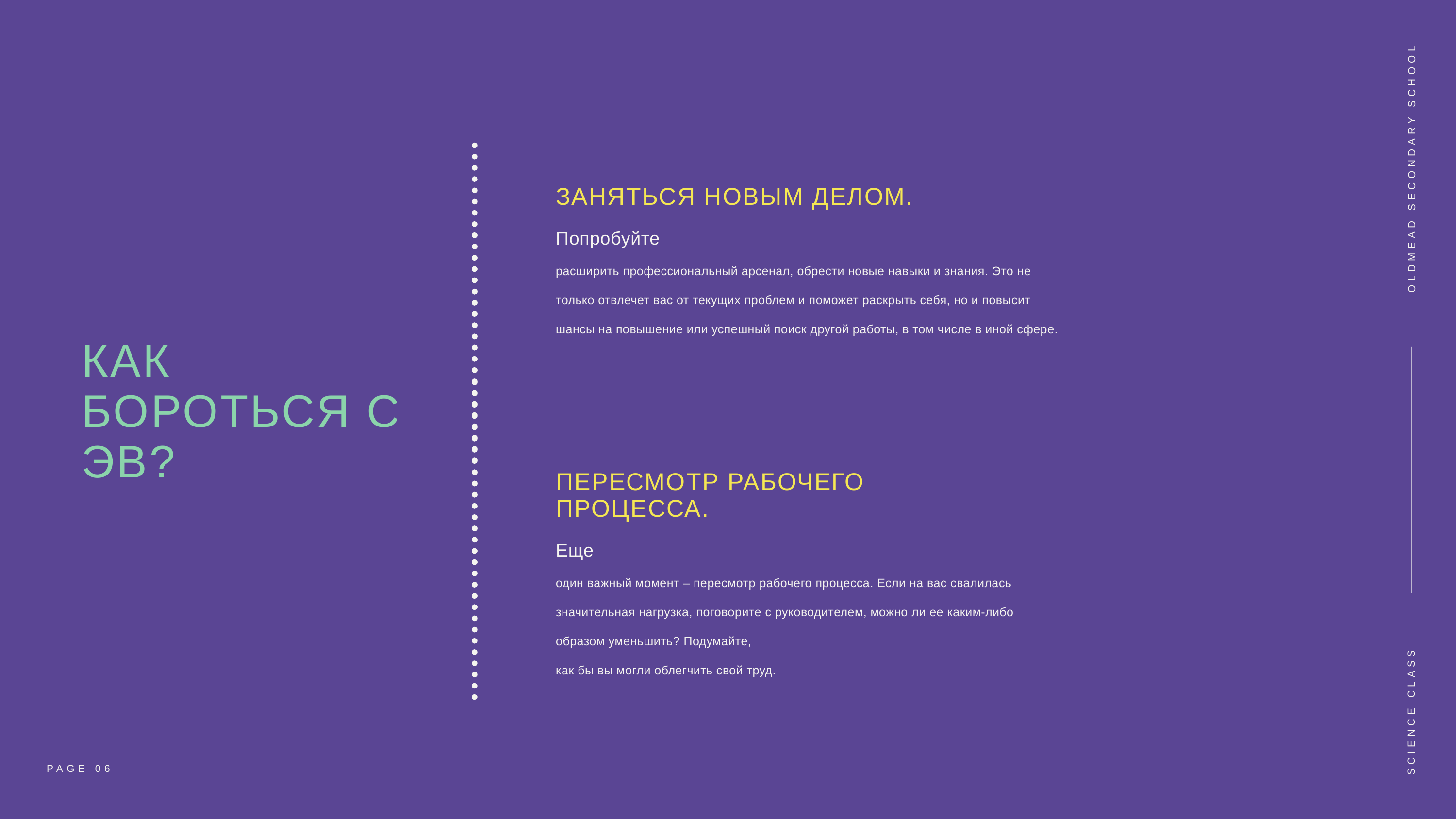

ЗАНЯТЬСЯ НОВЫМ ДЕЛОМ.
Попробуйте
расширить профессиональный арсенал, обрести новые навыки и знания. Это не
только отвлечет вас от текущих проблем и поможет раскрыть себя, но и повысит
шансы на повышение или успешный поиск другой работы, в том числе в иной сфере.
OLDMEAD SECONDARY SCHOOL

КАК БОРОТЬСЯ С ЭВ?

ПЕРЕСМОТР РАБОЧЕГО ПРОЦЕССА.
Еще
один важный момент – пересмотр рабочего процесса. Если на вас свалилась
значительная нагрузка, поговорите с руководителем, можно ли ее каким-либо
образом уменьшить? Подумайте,
как бы вы могли облегчить свой труд.
SCIENCE CLASS
PAGE 06